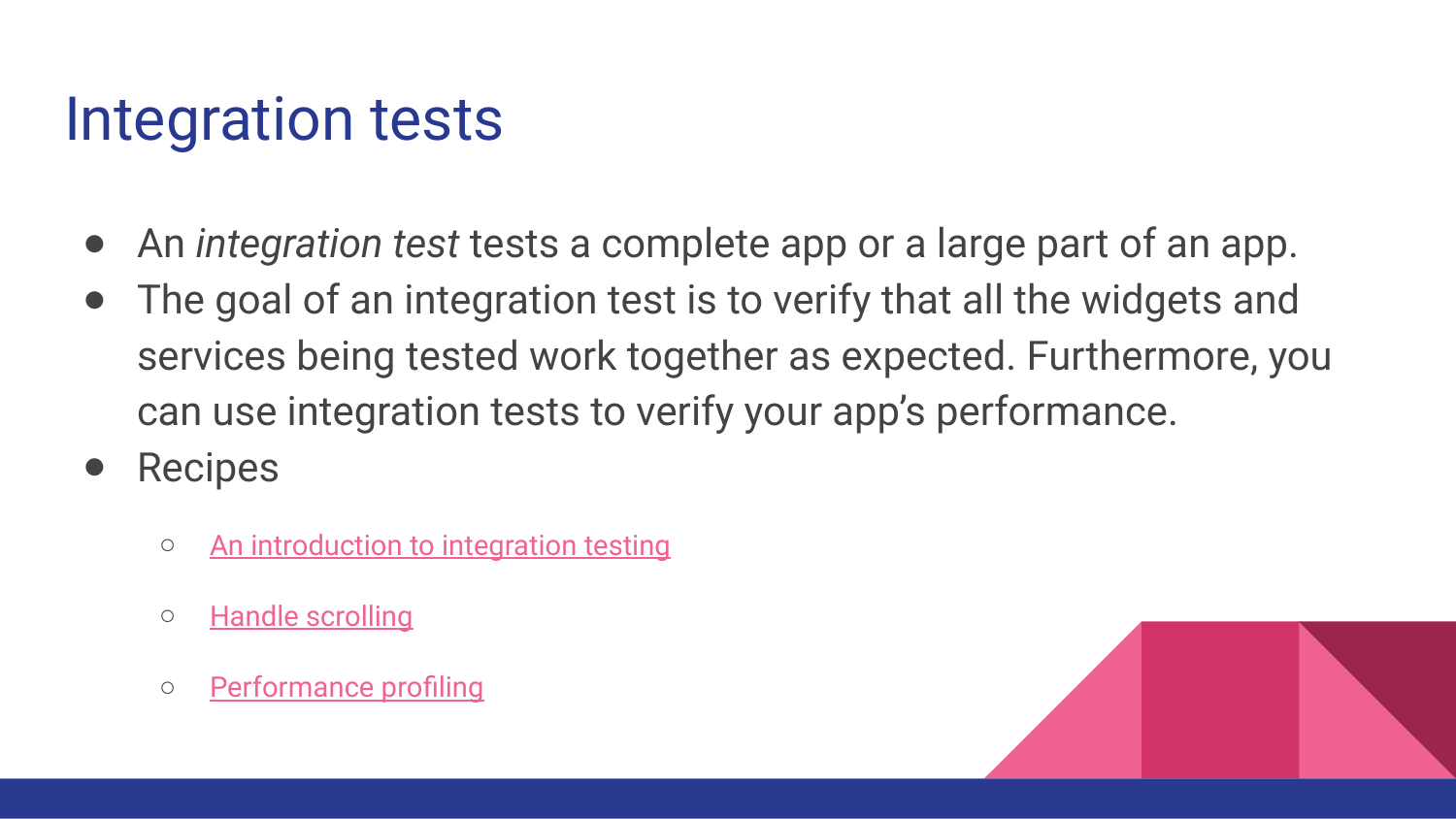

# Integration tests
An integration test tests a complete app or a large part of an app.
The goal of an integration test is to verify that all the widgets and services being tested work together as expected. Furthermore, you can use integration tests to verify your app’s performance.
Recipes
An introduction to integration testing
Handle scrolling
Performance profiling